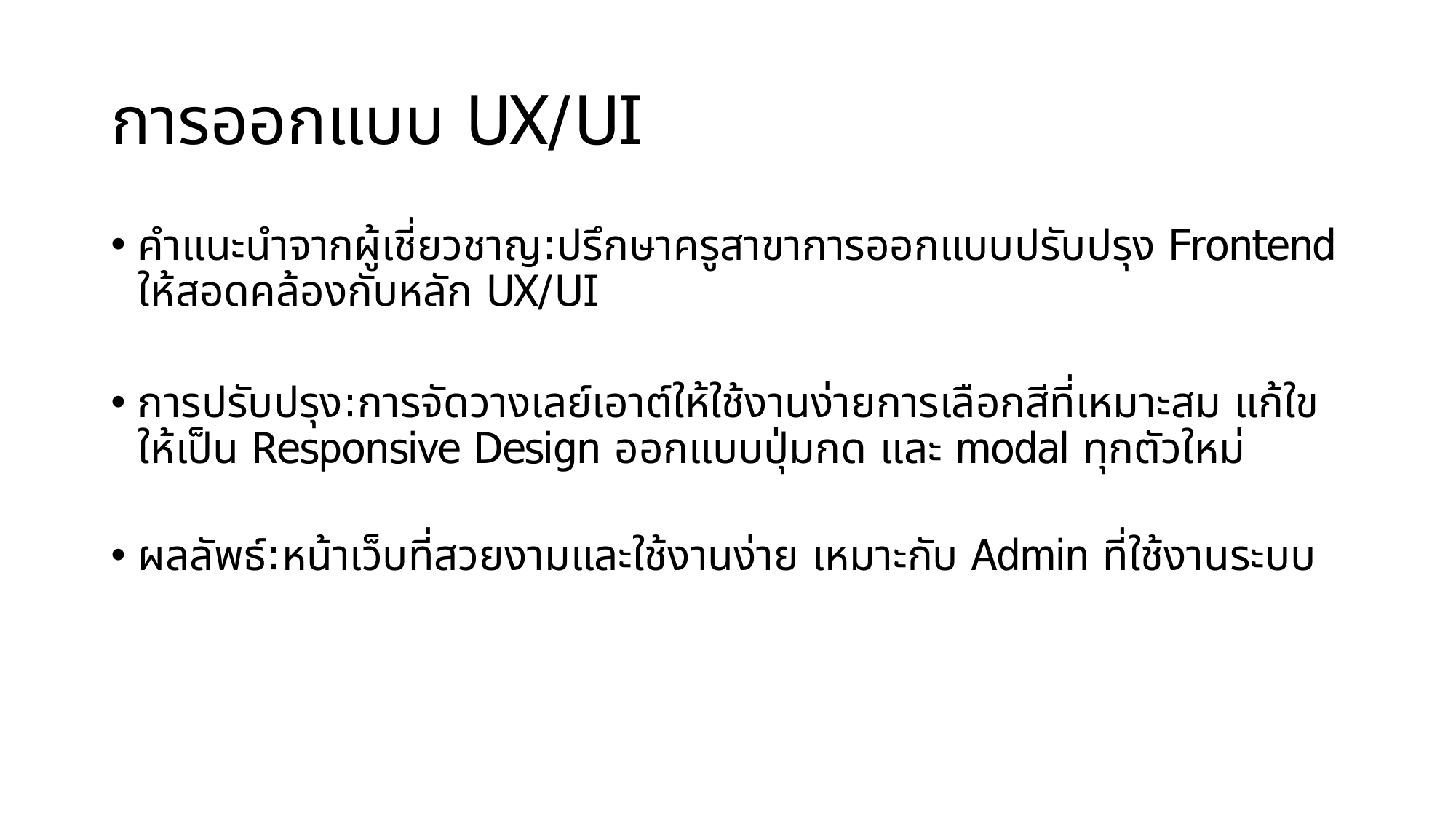

# การออกแบบ UX/UI
คำแนะนำจากผู้เชี่ยวชาญ:ปรึกษาครูสาขาการออกแบบปรับปรุง Frontend ให้สอดคล้องกับหลัก UX/UI
การปรับปรุง:การจัดวางเลย์เอาต์ให้ใช้งานง่ายการเลือกสีที่เหมาะสม แก้ใขให้เป็น Responsive Design ออกแบบปุ่มกด และ modal ทุกตัวใหม่
ผลลัพธ์:หน้าเว็บที่สวยงามและใช้งานง่าย เหมาะกับ Admin ที่ใช้งานระบบ